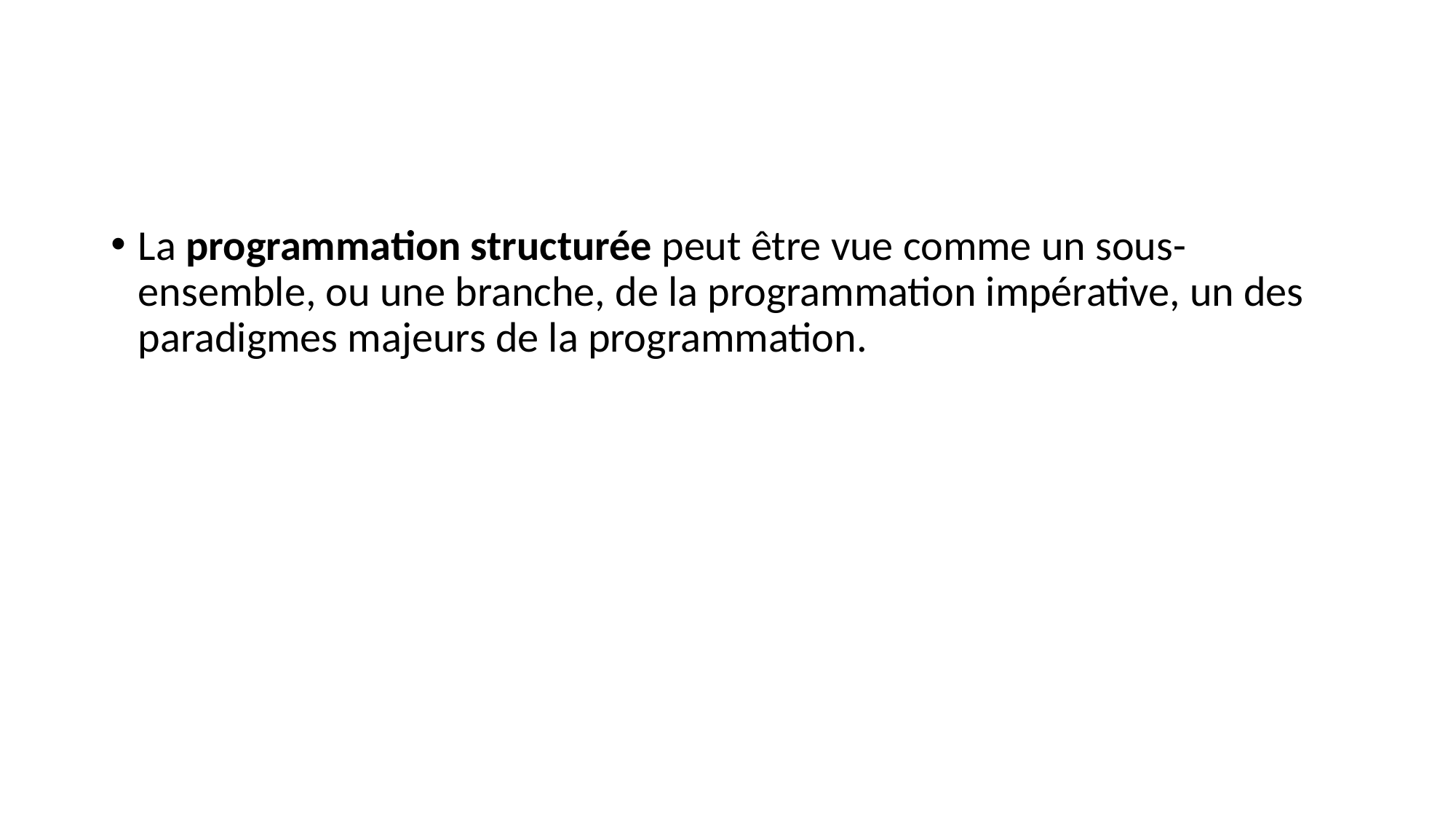

La programmation structurée peut être vue comme un sous-ensemble, ou une branche, de la programmation impérative, un des paradigmes majeurs de la programmation.